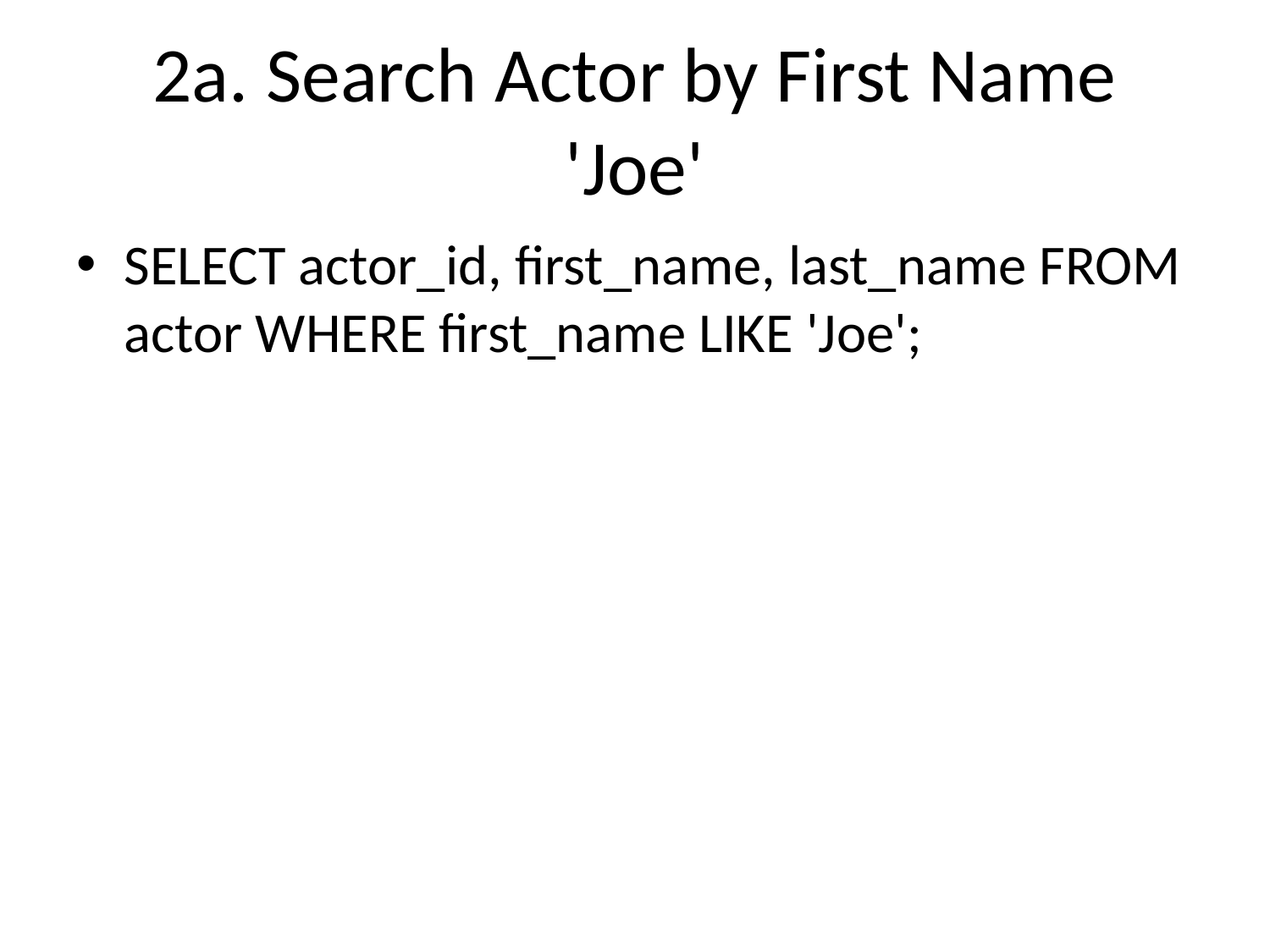

# 2a. Search Actor by First Name 'Joe'
SELECT actor_id, first_name, last_name FROM actor WHERE first_name LIKE 'Joe';